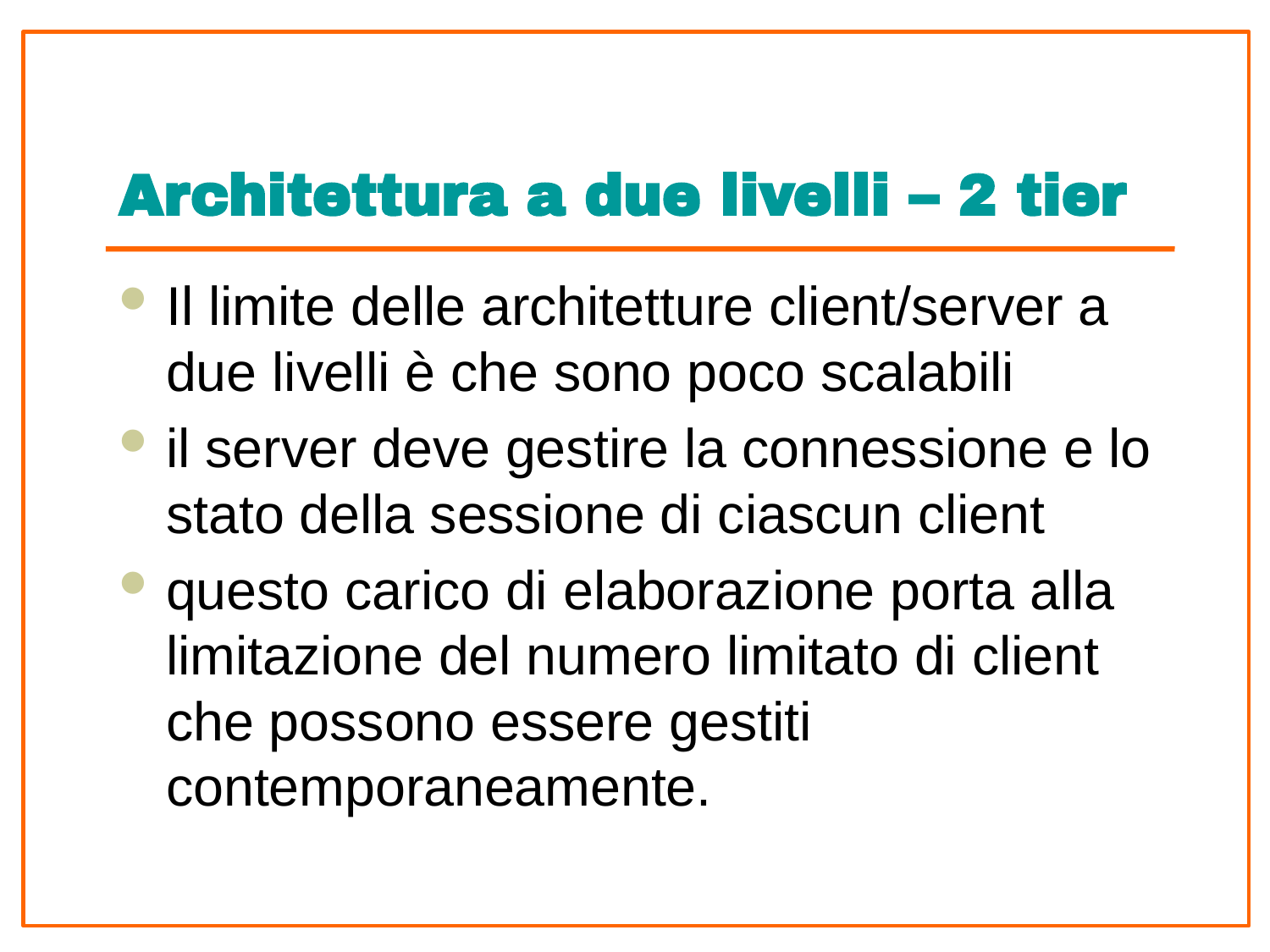

# Architettura a due livelli – 2 tier
Il limite delle architetture client/server a due livelli è che sono poco scalabili
il server deve gestire la connessione e lo stato della sessione di ciascun client
questo carico di elaborazione porta alla limitazione del numero limitato di client che possono essere gestiti
contemporaneamente.